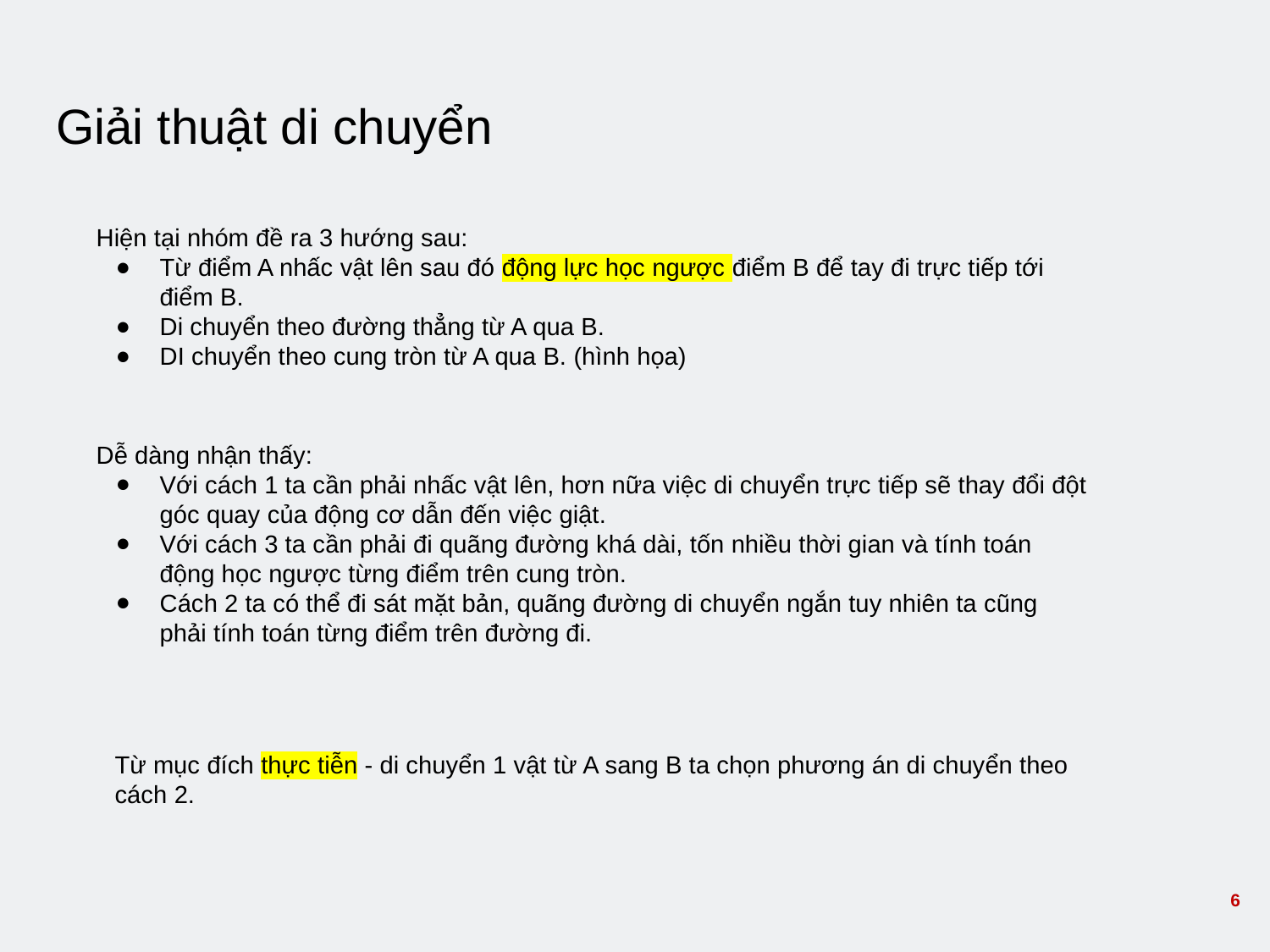

Giải thuật di chuyển
Hiện tại nhóm đề ra 3 hướng sau:
Từ điểm A nhấc vật lên sau đó động lực học ngược điểm B để tay đi trực tiếp tới điểm B.
Di chuyển theo đường thẳng từ A qua B.
DI chuyển theo cung tròn từ A qua B. (hình họa)

Dễ dàng nhận thấy:
Với cách 1 ta cần phải nhấc vật lên, hơn nữa việc di chuyển trực tiếp sẽ thay đổi đột góc quay của động cơ dẫn đến việc giật.
Với cách 3 ta cần phải đi quãng đường khá dài, tốn nhiều thời gian và tính toán động học ngược từng điểm trên cung tròn.
Cách 2 ta có thể đi sát mặt bản, quãng đường di chuyển ngắn tuy nhiên ta cũng phải tính toán từng điểm trên đường đi.
Từ mục đích thực tiễn - di chuyển 1 vật từ A sang B ta chọn phương án di chuyển theo cách 2.
6